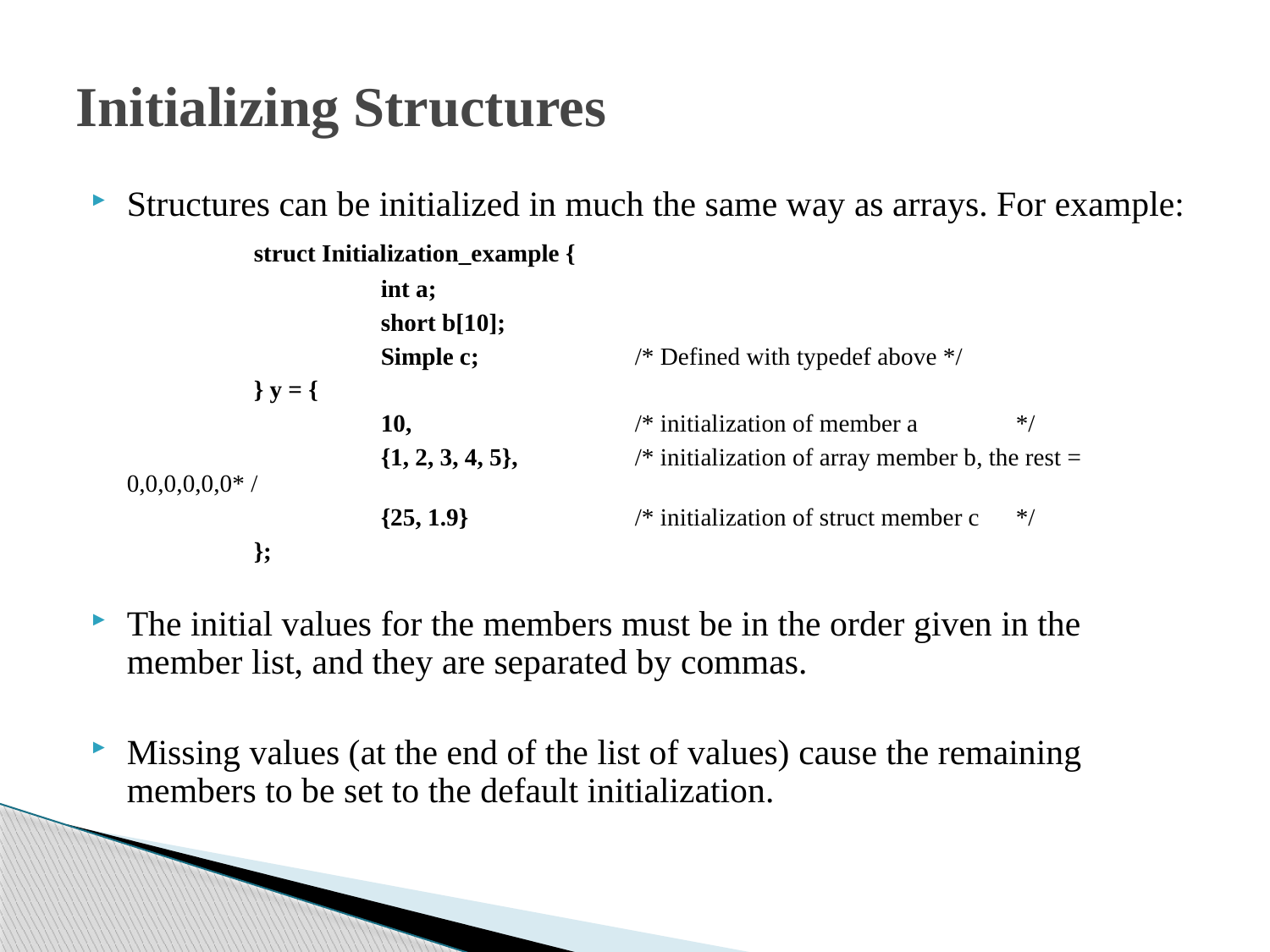

# Initializing Structures
Structures can be initialized in much the same way as arrays. For example:
		struct Initialization_example {
			int a;
			short b[10];
			Simple c;   		/* Defined with typedef above */
		} y = {
			10, 		/* initialization of member a	*/
			{1, 2, 3, 4, 5},	/* initialization of array member b, the rest = 0,0,0,0,0,0* /
			{25, 1.9}		/* initialization of struct member c	*/
		};

The initial values for the members must be in the order given in the member list, and they are separated by commas.

Missing values (at the end of the list of values) cause the remaining members to be set to the default initialization.